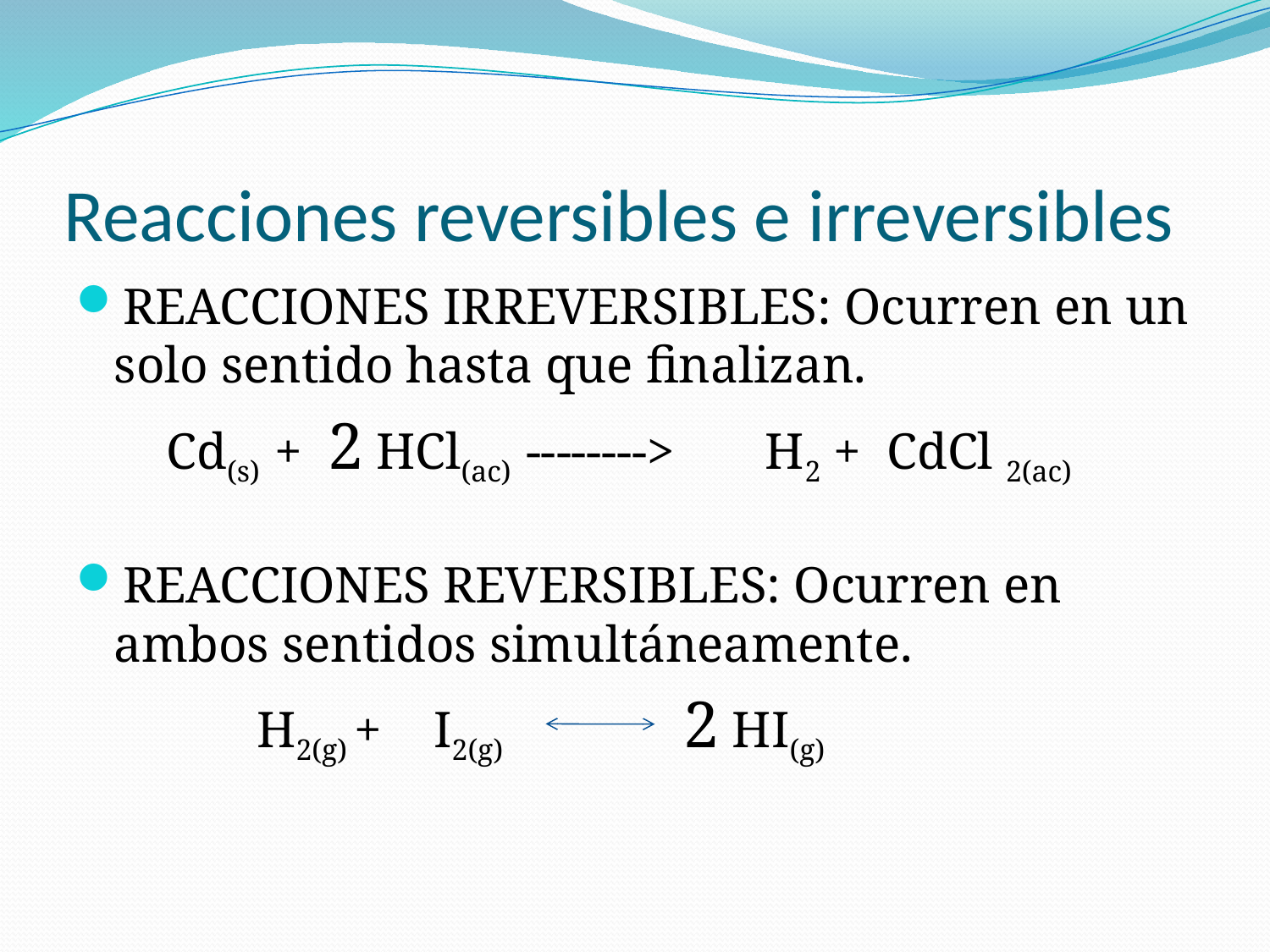

# Reacciones reversibles e irreversibles
REACCIONES IRREVERSIBLES: Ocurren en un solo sentido hasta que finalizan.
       Cd(s)  +  2 HCl(ac)  -------->       H2 +  CdCl 2(ac)

REACCIONES REVERSIBLES: Ocurren en ambos sentidos simultáneamente.
              H2(g) +    I2(g)              2 HI(g)